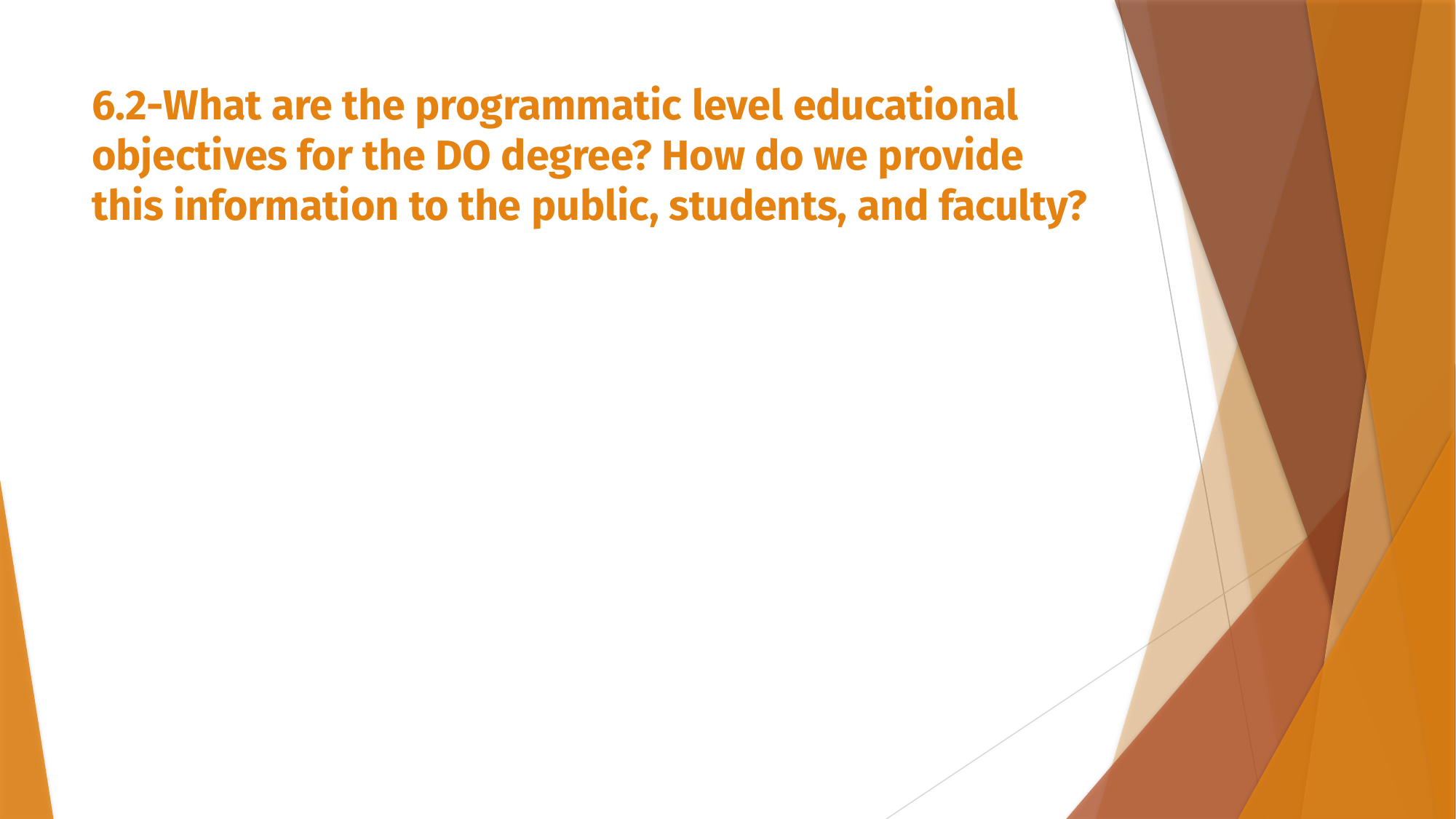

# 6.2-What are the programmatic level educational objectives for the DO degree? How do we provide this information to the public, students, and faculty?